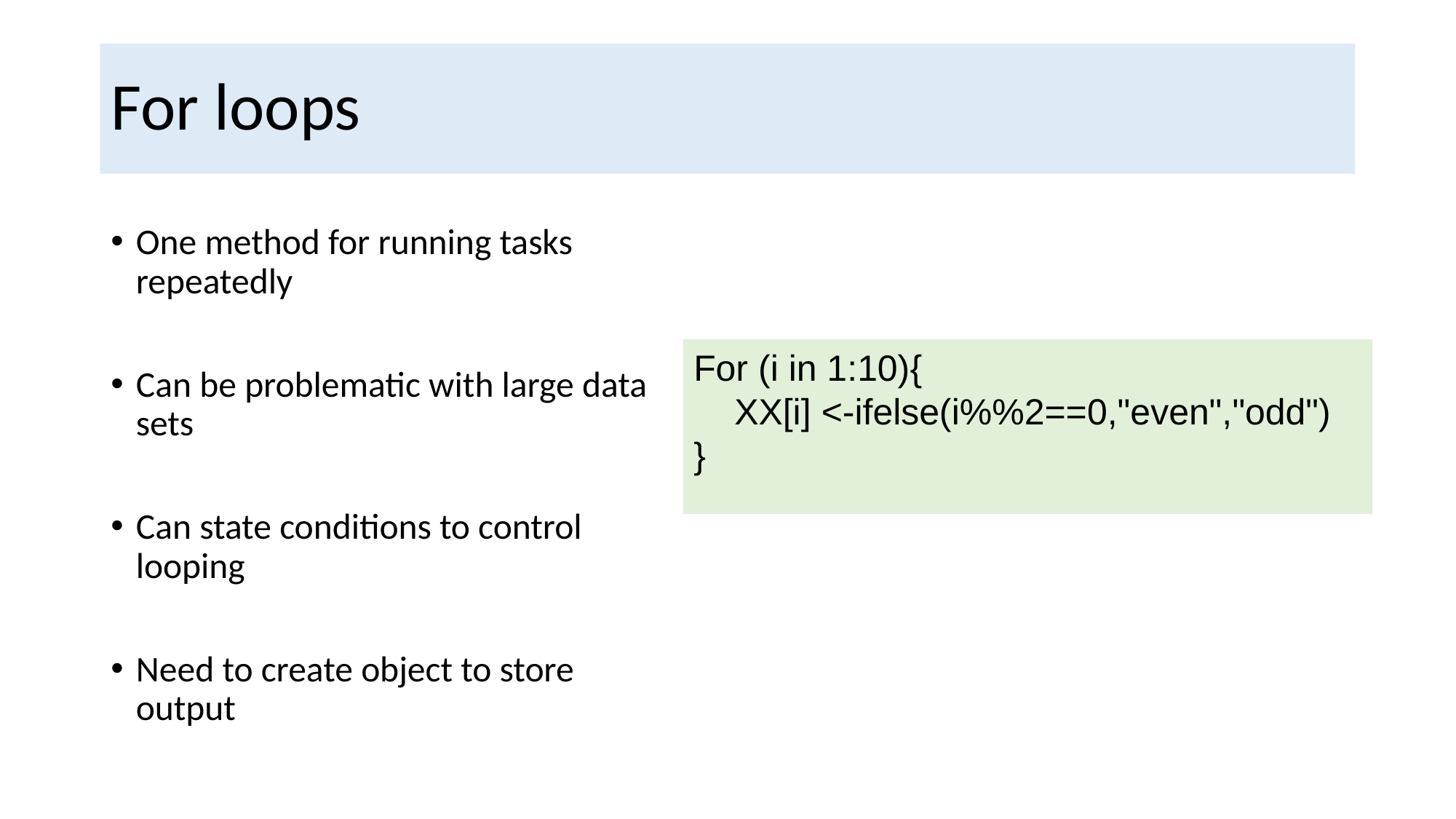

# For loops
One method for running tasks repeatedly

Can be problematic with large data sets

Can state conditions to control looping

Need to create object to store output
For (i in 1:10){
    XX[i] <-ifelse(i%%2==0,"even","odd")
}